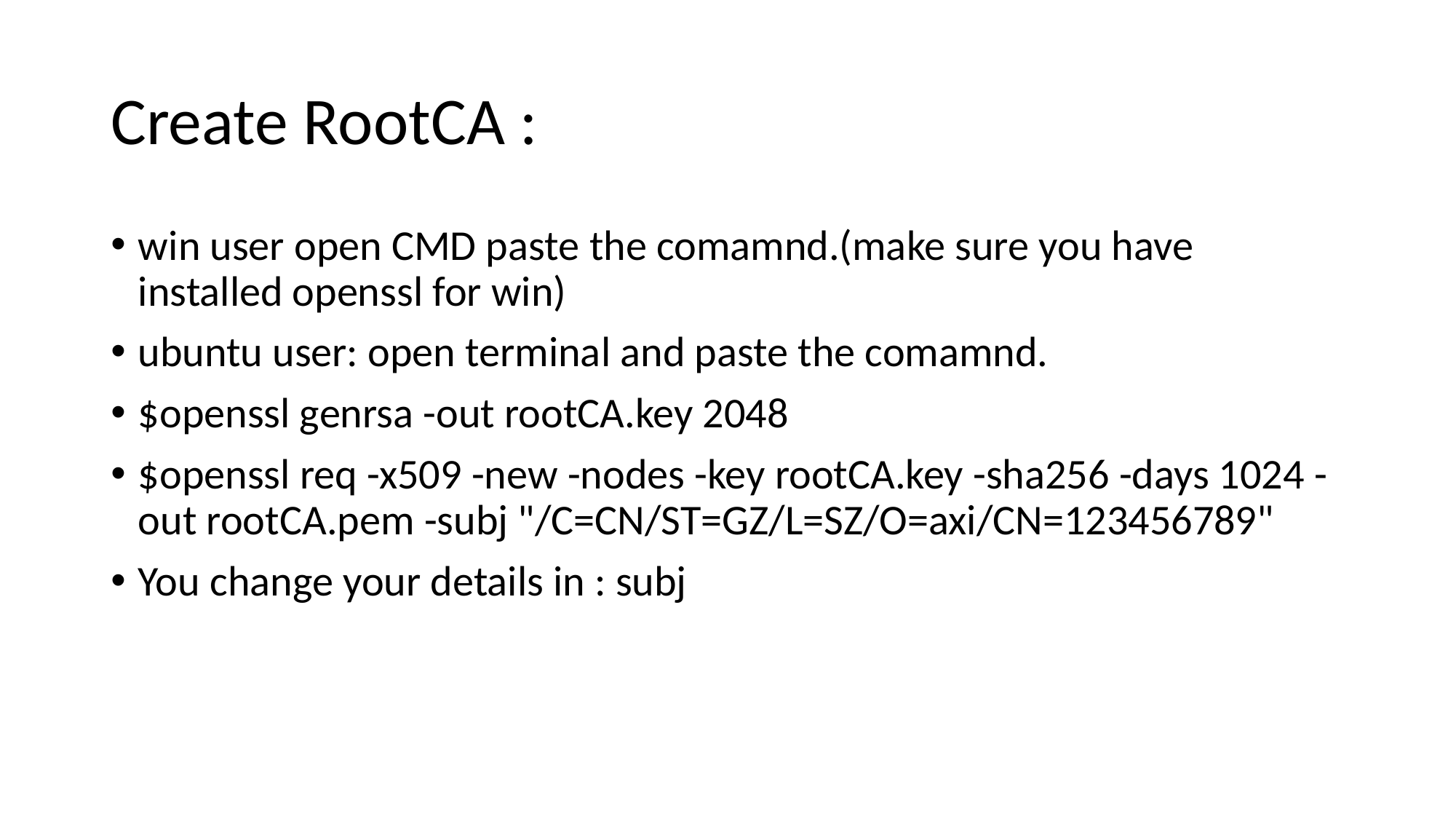

# Create RootCA :
win user open CMD paste the comamnd.(make sure you have installed openssl for win)
ubuntu user: open terminal and paste the comamnd.
$openssl genrsa -out rootCA.key 2048
$openssl req -x509 -new -nodes -key rootCA.key -sha256 -days 1024 -out rootCA.pem -subj "/C=CN/ST=GZ/L=SZ/O=axi/CN=123456789"
You change your details in : subj